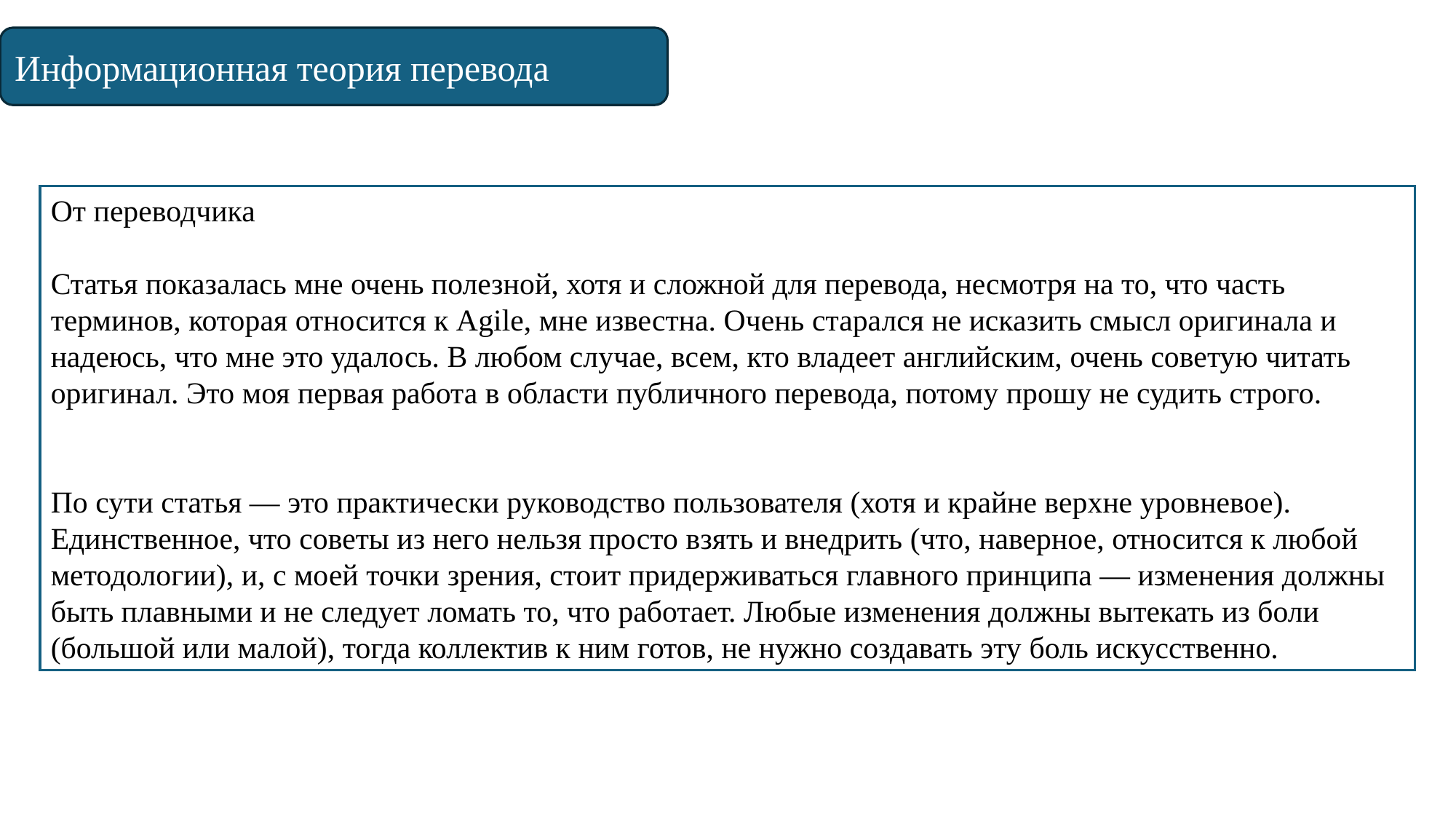

Информационная теория перевода
От переводчика

Статья показалась мне очень полезной, хотя и сложной для перевода, несмотря на то, что часть терминов, которая относится к Agile, мне известна. Очень старался не исказить смысл оригинала и надеюсь, что мне это удалось. В любом случае, всем, кто владеет английским, очень советую читать оригинал. Это моя первая работа в области публичного перевода, потому прошу не судить строго.

По сути статья — это практически руководство пользователя (хотя и крайне верхне уровневое). Единственное, что советы из него нельзя просто взять и внедрить (что, наверное, относится к любой методологии), и, с моей точки зрения, стоит придерживаться главного принципа — изменения должны быть плавными и не следует ломать то, что работает. Любые изменения должны вытекать из боли (большой или малой), тогда коллектив к ним готов, не нужно создавать эту боль искусственно.